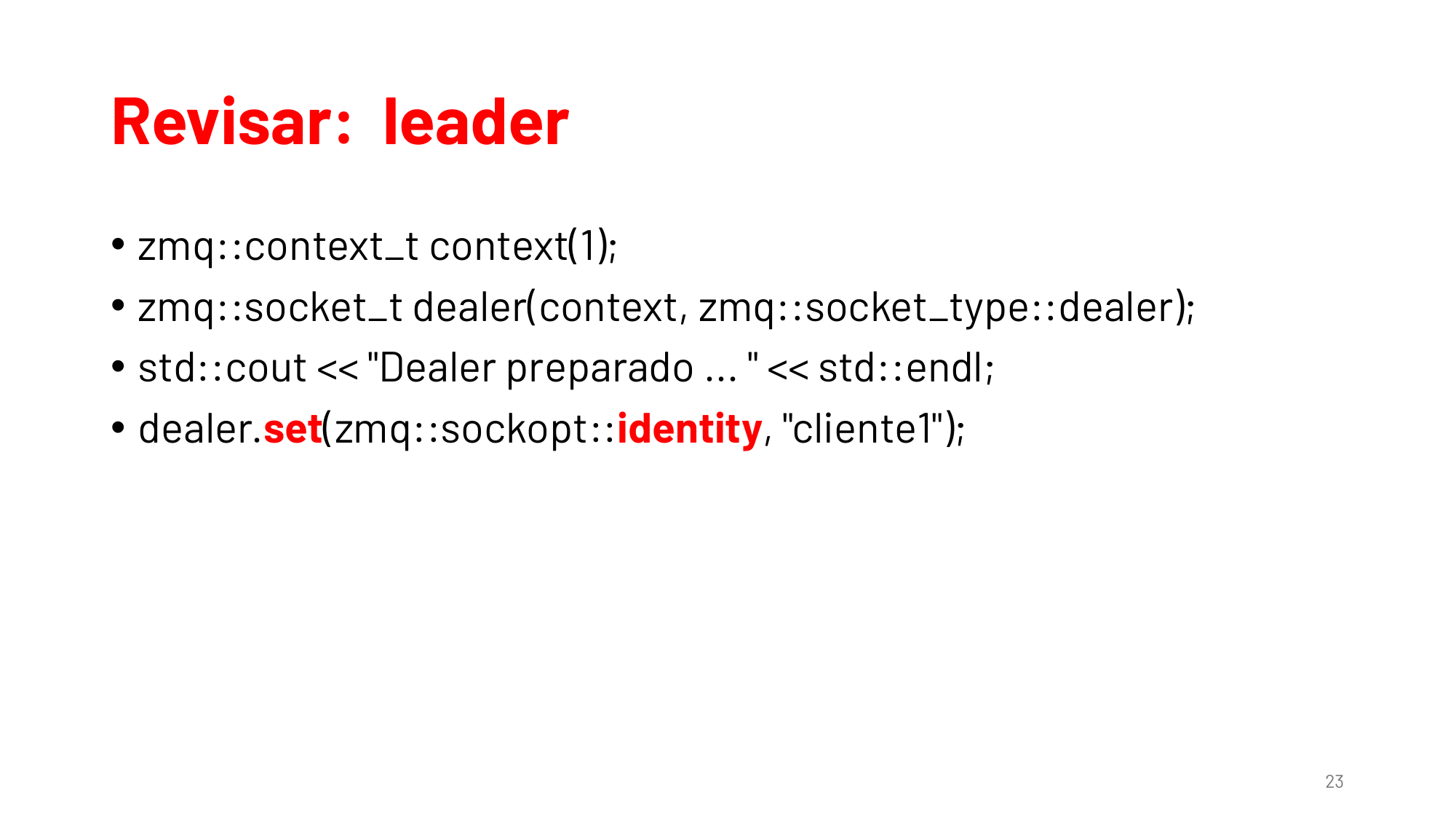

# Revisar:  leader
zmq::context_t context(1);
zmq::socket_t dealer(context, zmq::socket_type::dealer);
std::cout << "Dealer preparado ... " << std::endl;
dealer.set(zmq::sockopt::identity, "cliente1");
23